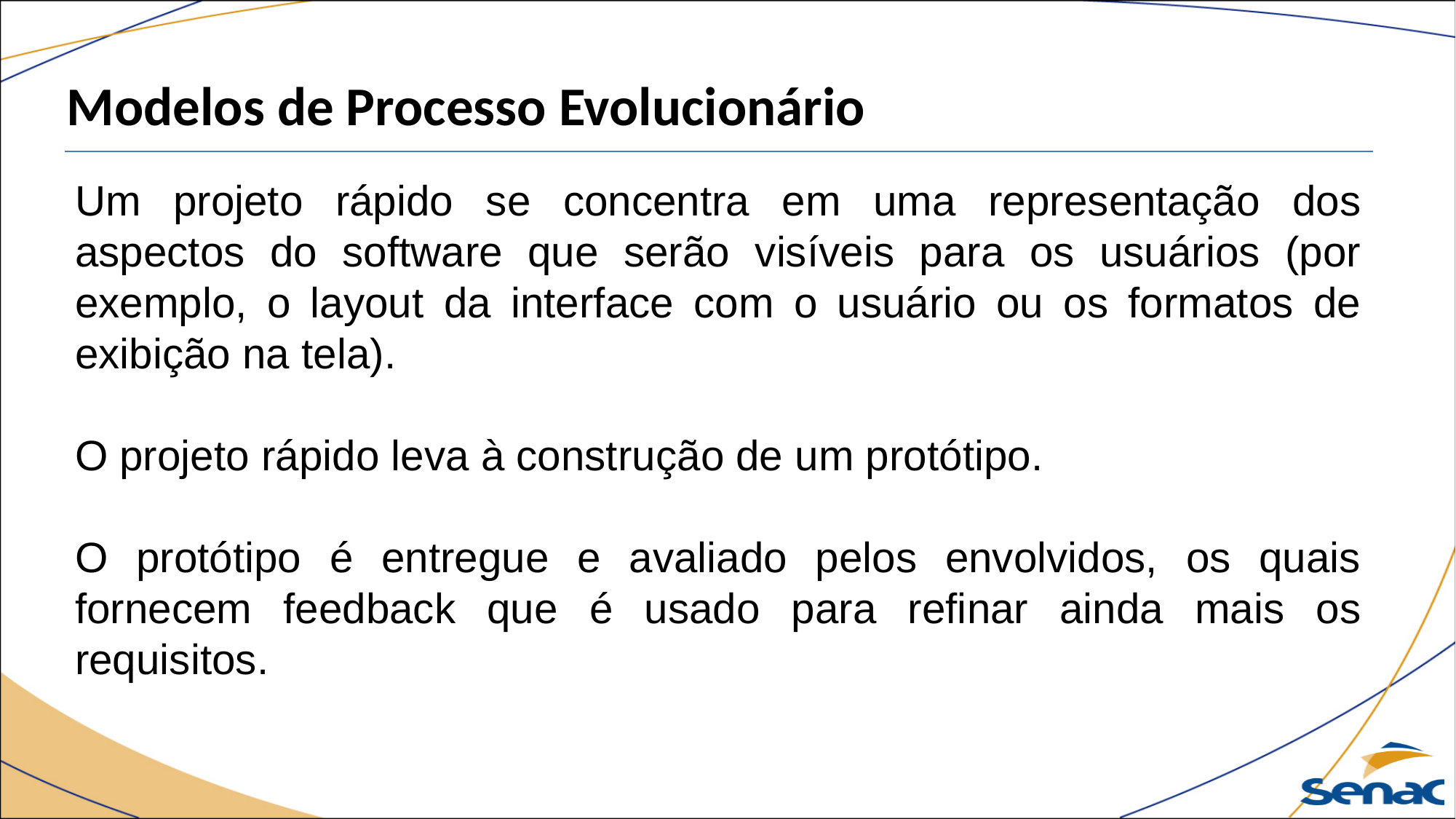

Modelos de Processo Evolucionário
Um projeto rápido se concentra em uma representação dos aspectos do software que serão visíveis para os usuários (por exemplo, o layout da interface com o usuário ou os formatos de exibição na tela).

O projeto rápido leva à construção de um protótipo.

O protótipo é entregue e avaliado pelos envolvidos, os quais fornecem feedback que é usado para refinar ainda mais os requisitos.